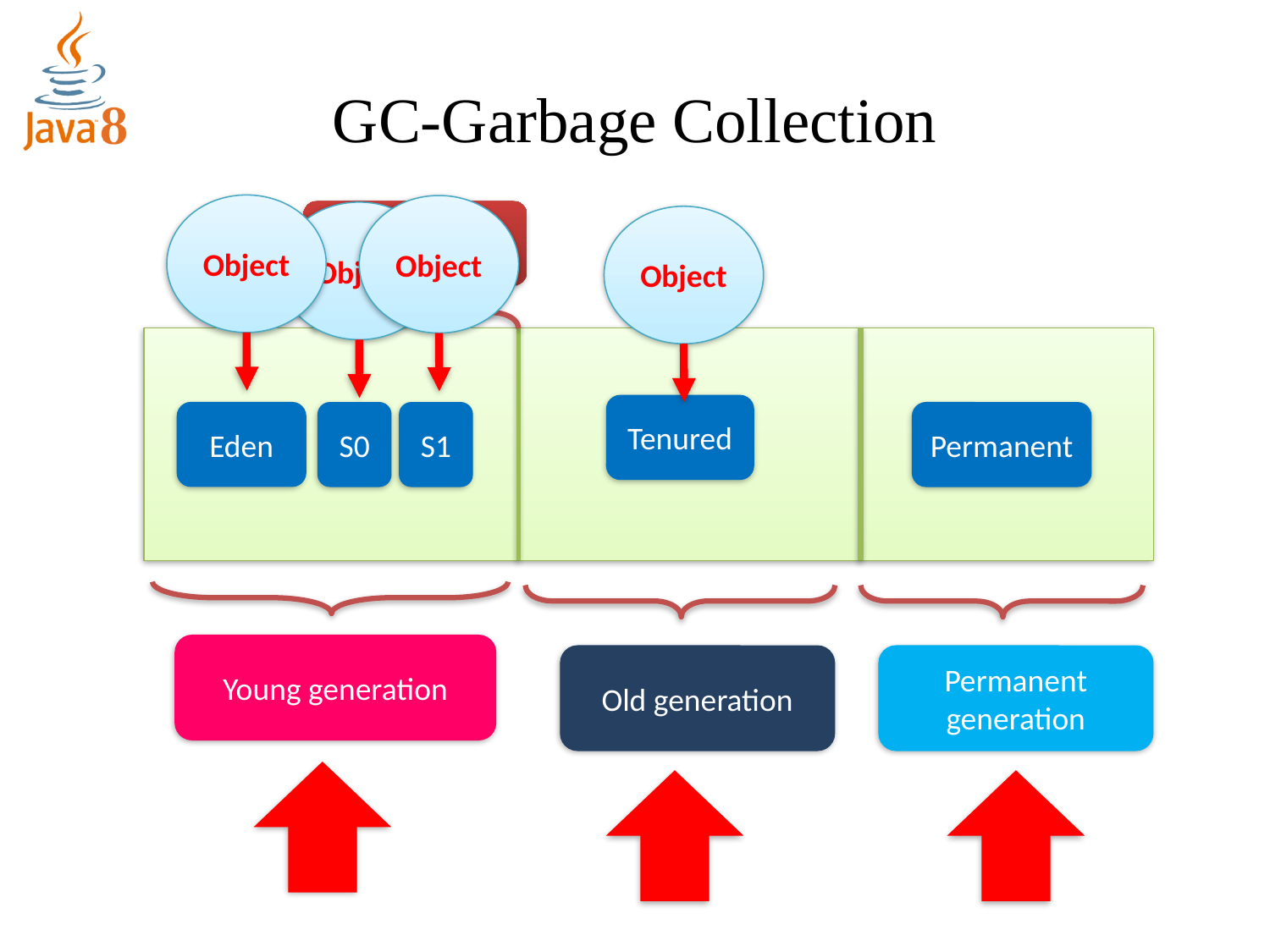

# GC-Garbage Collection
Object

Object
Survivor spaces
Object
Object

Tenured
Eden
S0
S1
Permanent

Young generation
Old generation
Permanent generation